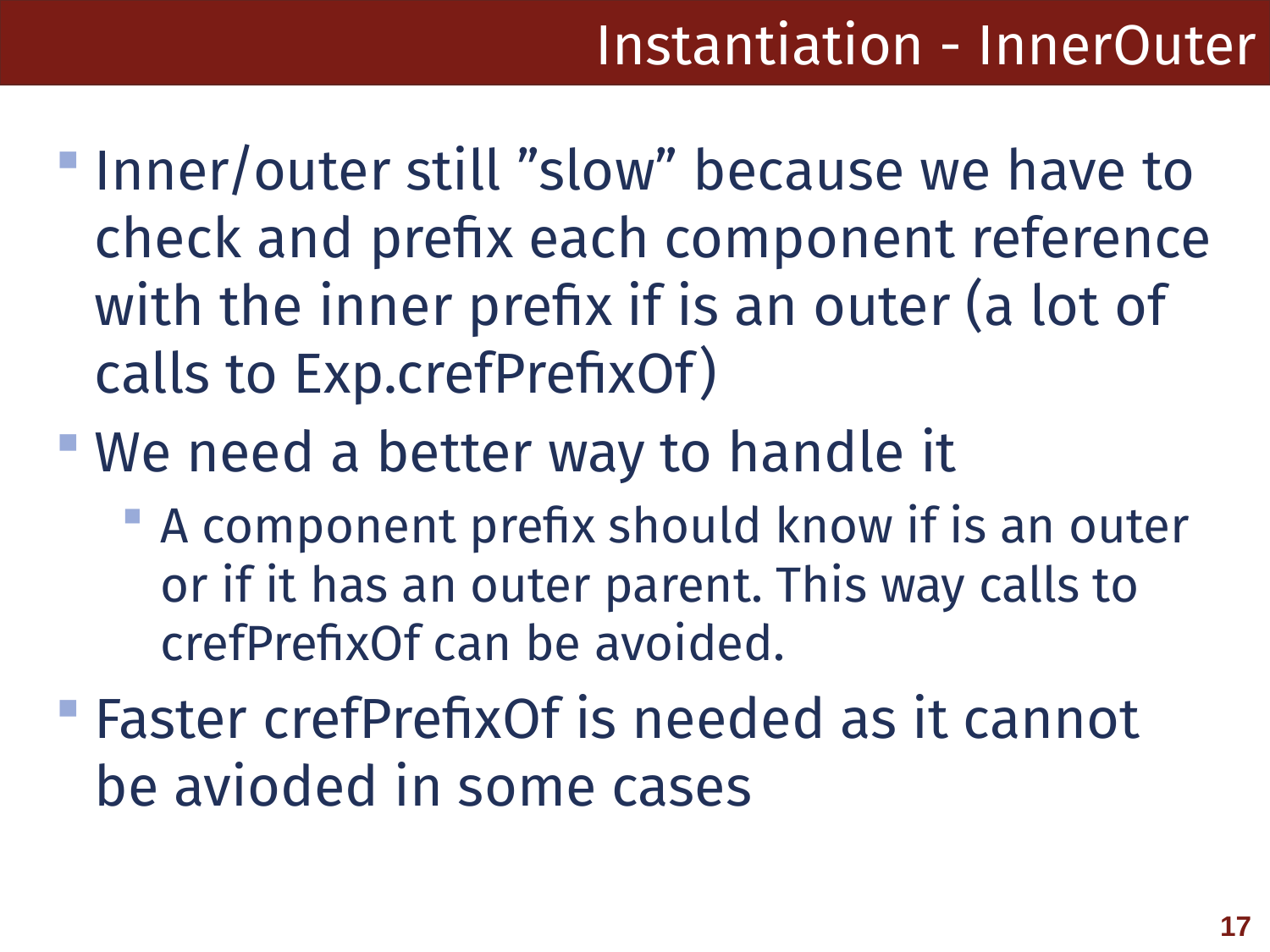

# Instantiation - InnerOuter
Inner/outer still ”slow” because we have to check and prefix each component reference with the inner prefix if is an outer (a lot of calls to Exp.crefPrefixOf)
We need a better way to handle it
A component prefix should know if is an outer or if it has an outer parent. This way calls to crefPrefixOf can be avoided.
Faster crefPrefixOf is needed as it cannot be avioded in some cases

17